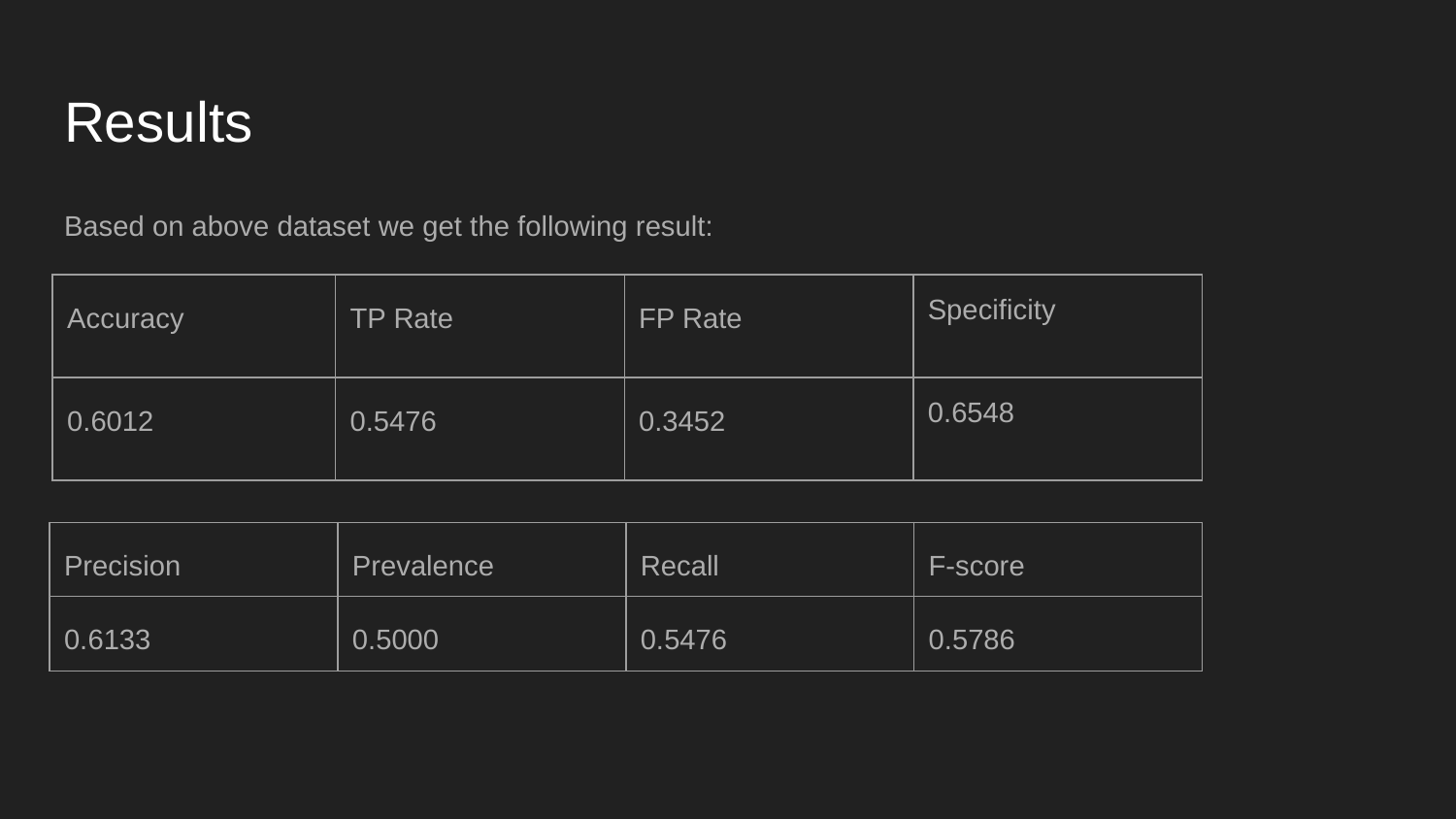

# Results
Based on above dataset we get the following result:

| Accuracy | TP Rate | FP Rate | Specificity |
| --- | --- | --- | --- |
| 0.6012 | 0.5476 | 0.3452 | 0.6548 |
| Precision | Prevalence | Recall | F-score |
| --- | --- | --- | --- |
| 0.6133 | 0.5000 | 0.5476 | 0.5786 |